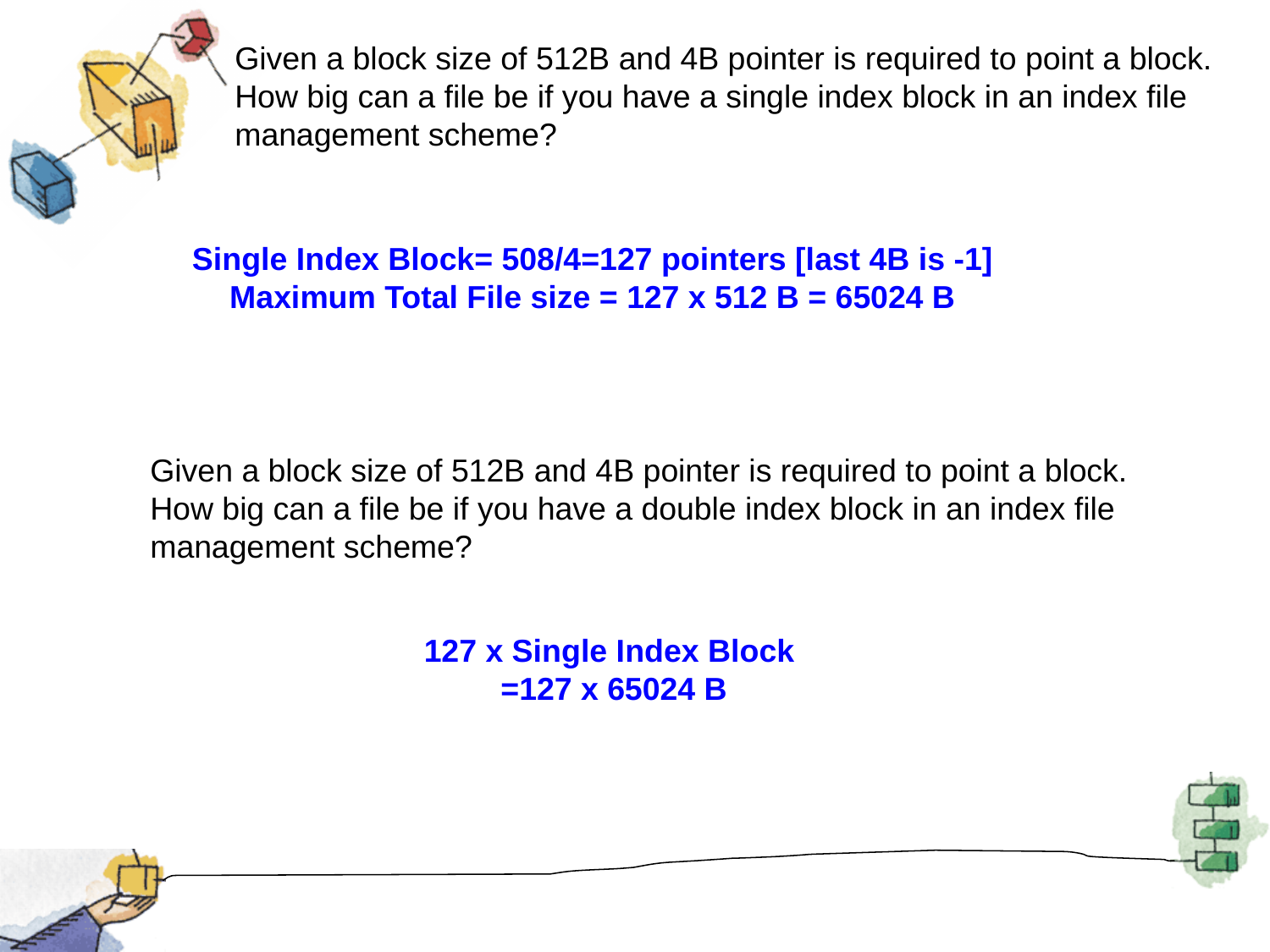

Given a block size of 512B and 4B pointer is required to point a block. How big can a file be if you have a single index block in an index file management scheme?
Single Index Block= 508/4=127 pointers [last 4B is -1]
Maximum Total File size = 127 x 512 B = 65024 B
Given a block size of 512B and 4B pointer is required to point a block. How big can a file be if you have a double index block in an index file management scheme?
127 x Single Index Block
=127 x 65024 B